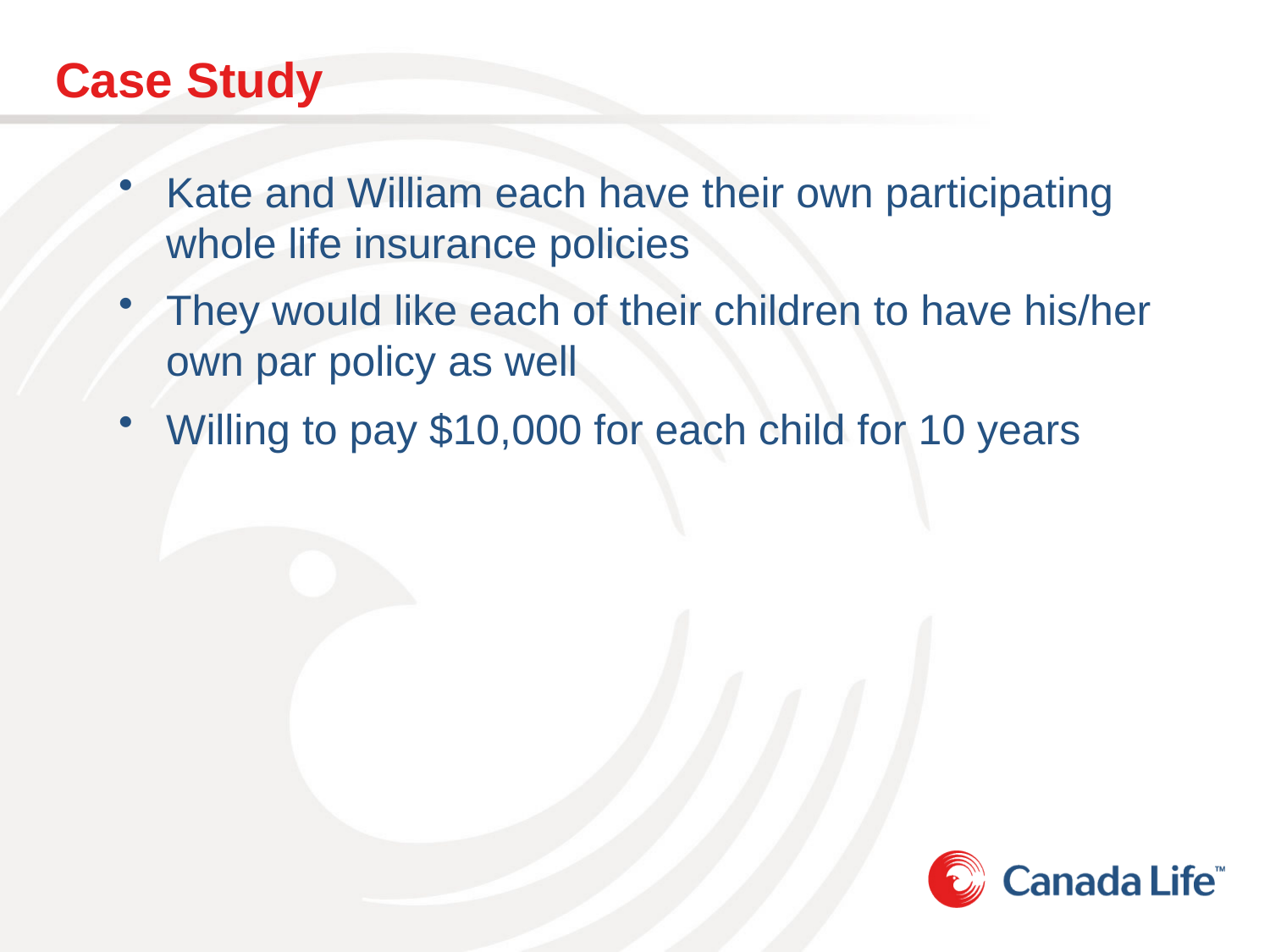

# Case Study
Kate and William each have their own participating whole life insurance policies
They would like each of their children to have his/her own par policy as well
Willing to pay $10,000 for each child for 10 years